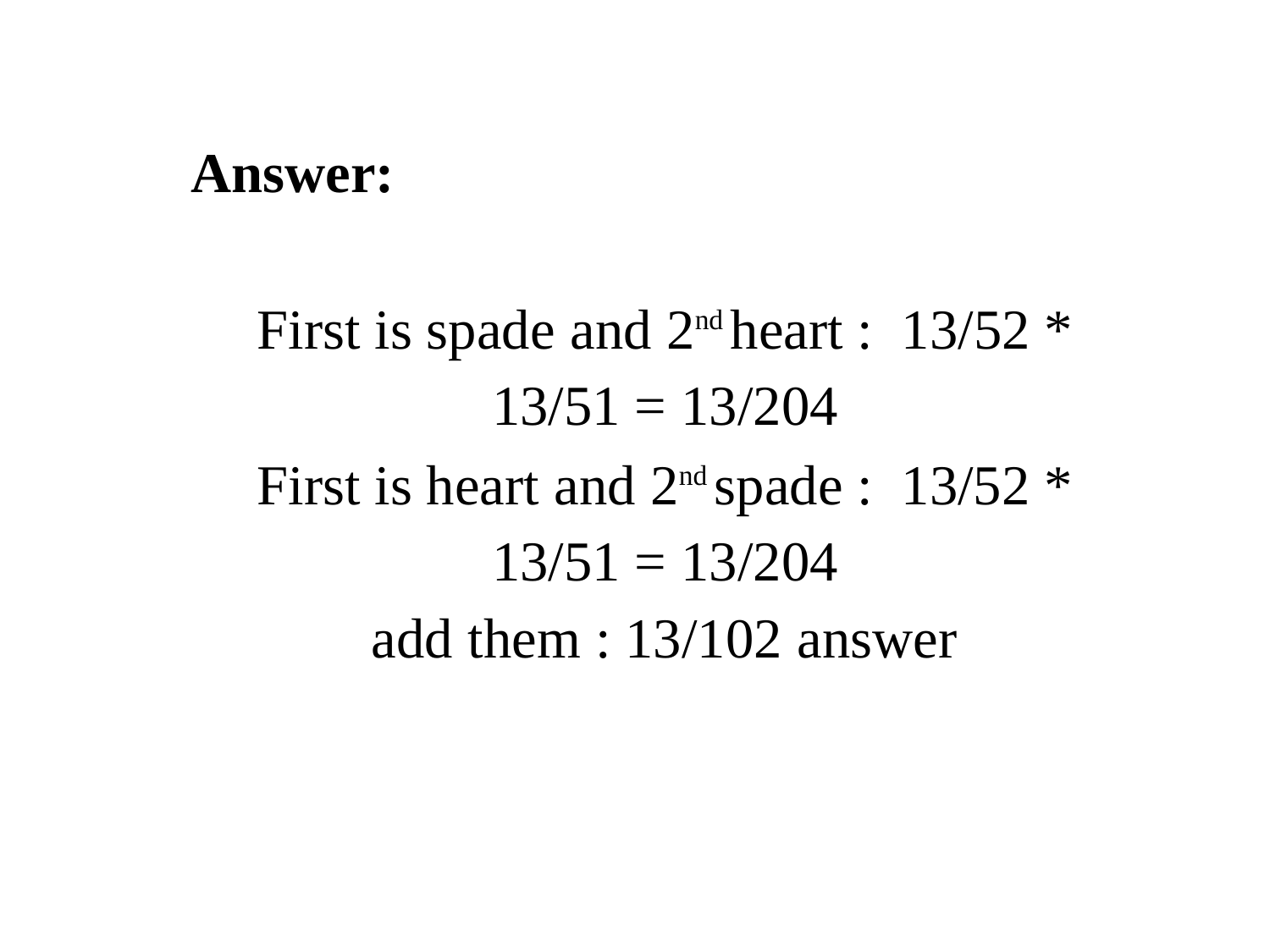

Answer:

First is spade and 2nd heart :  13/52 * 13/51 = 13/204
First is heart and 2nd spade :  13/52 * 13/51 = 13/204
add them : 13/102 answer